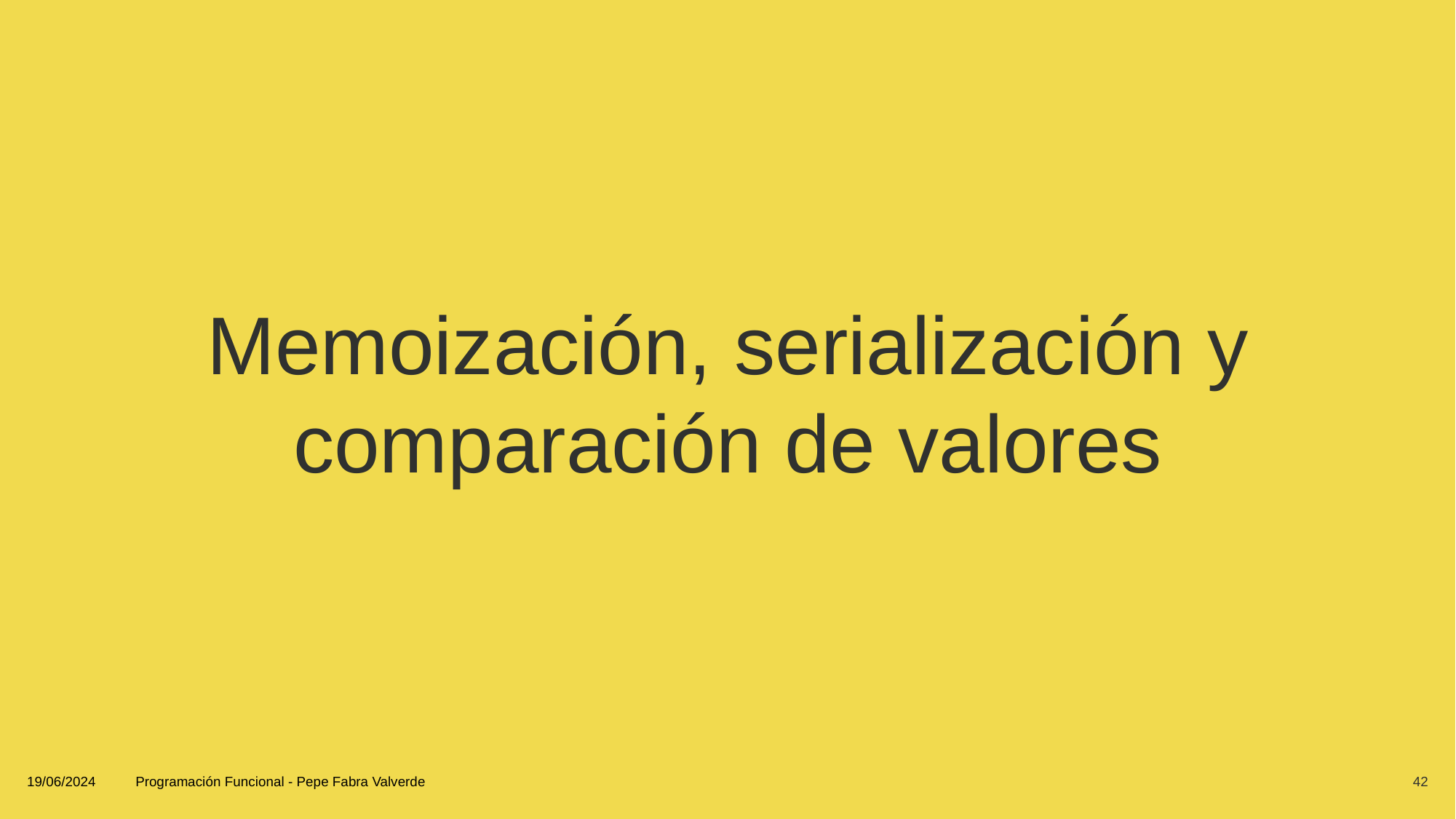

# Memoización, serialización y comparación de valores
19/06/2024
Programación Funcional - Pepe Fabra Valverde
42